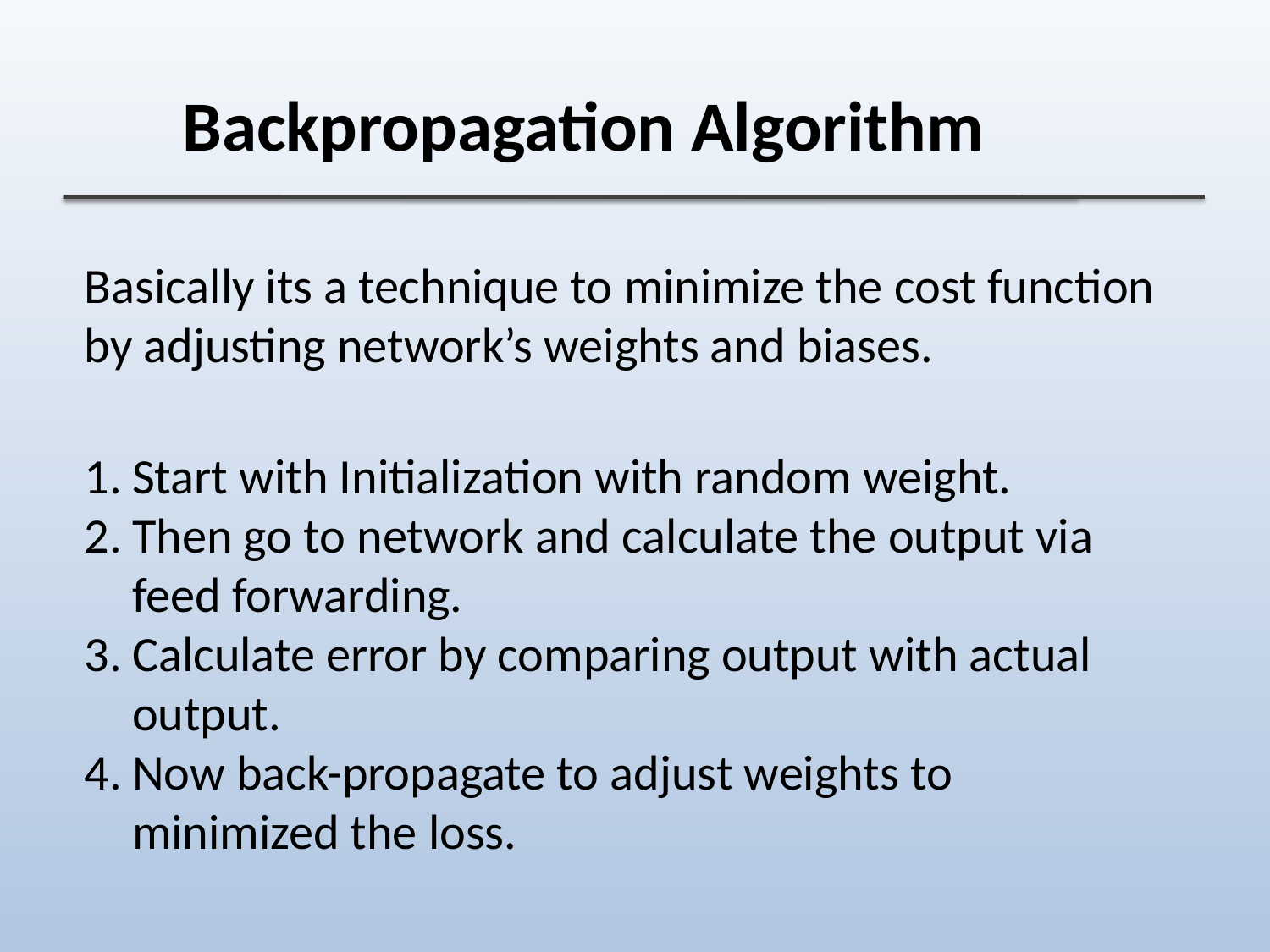

Backpropagation Algorithm
# Basically its a technique to minimize the cost function by adjusting network’s weights and biases.
Start with Initialization with random weight.
Then go to network and calculate the output via feed forwarding.
Calculate error by comparing output with actual output.
Now back-propagate to adjust weights to minimized the loss.